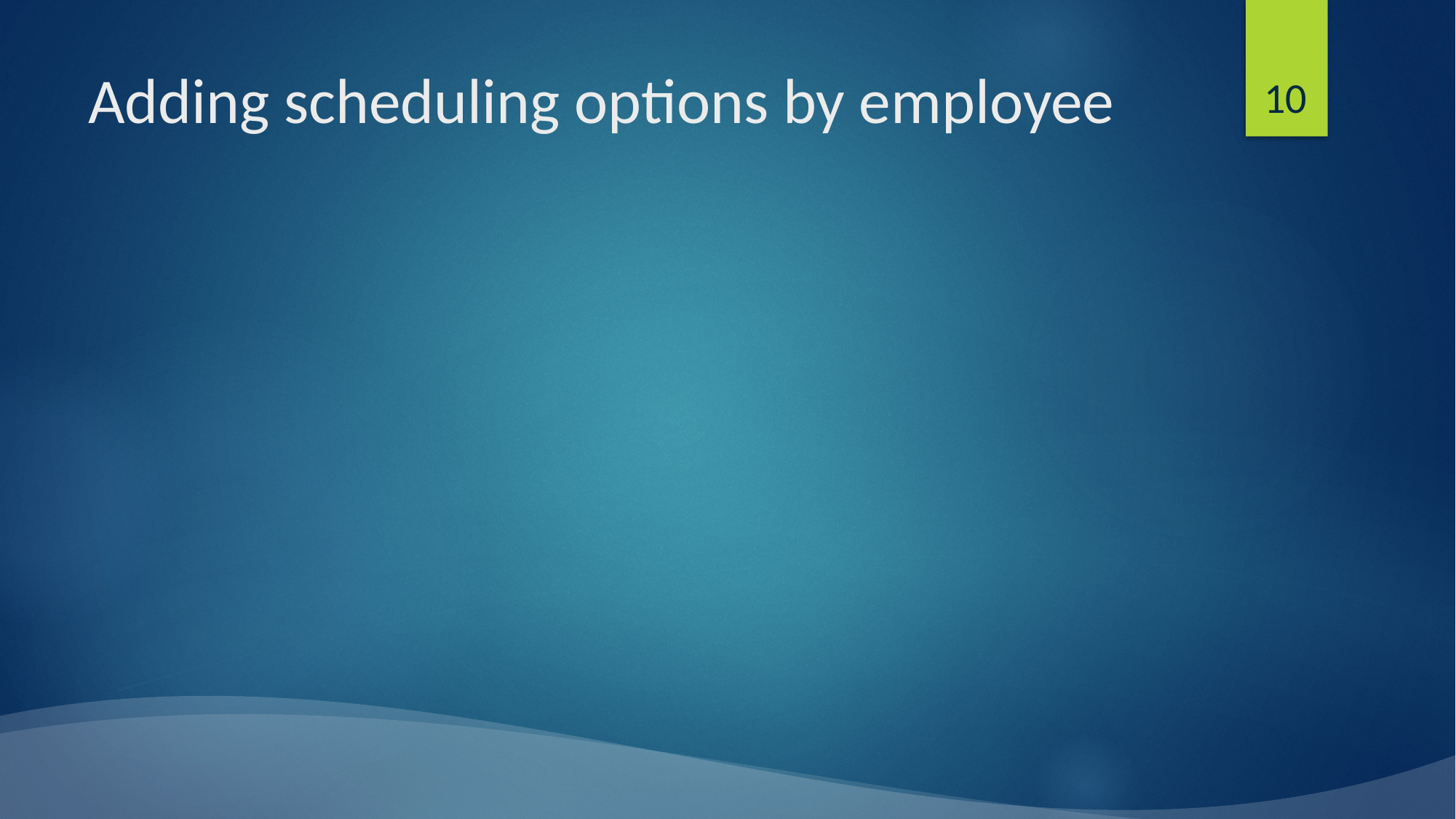

10
# Adding scheduling options by employee